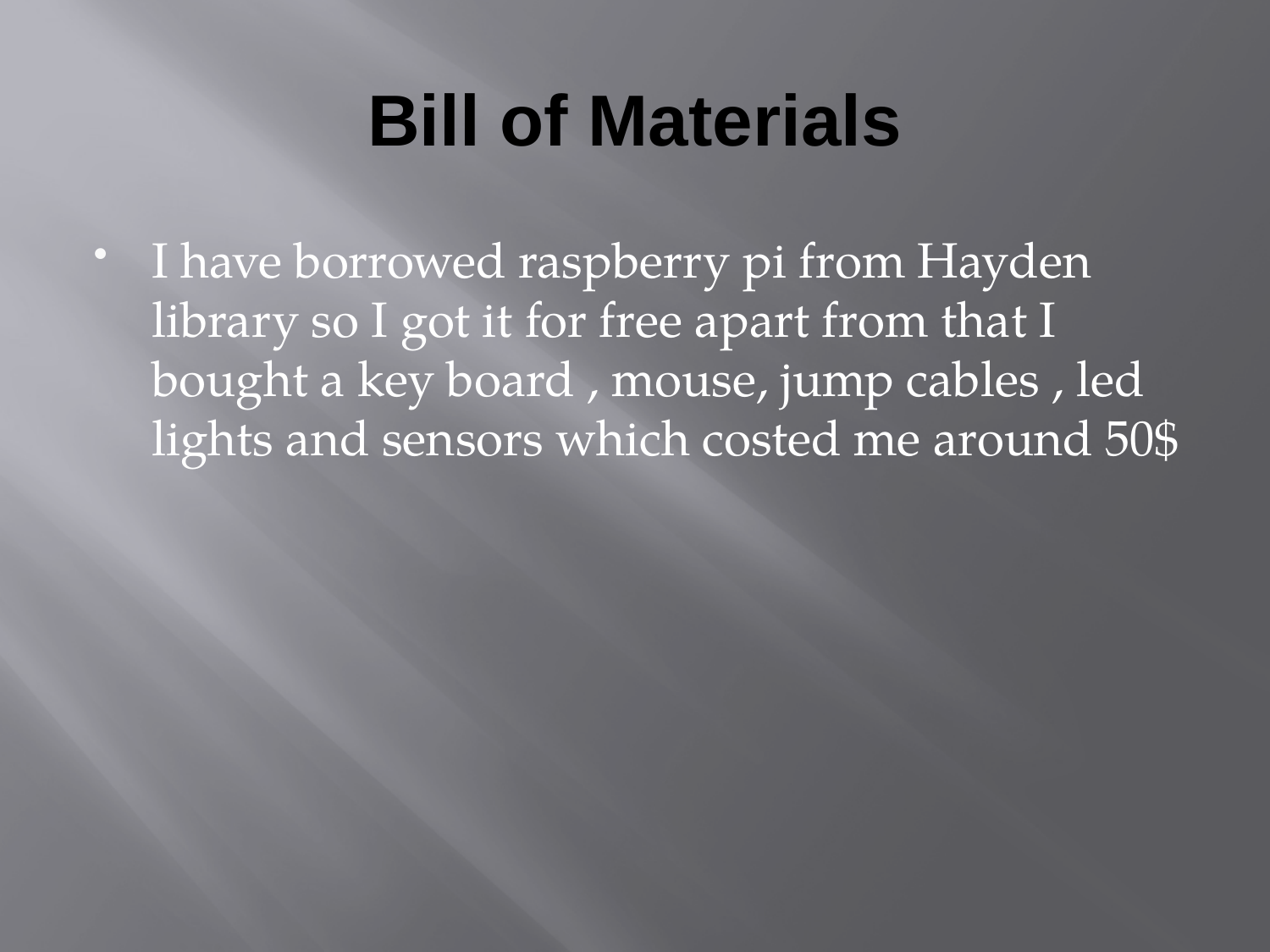

# Bill of Materials
I have borrowed raspberry pi from Hayden library so I got it for free apart from that I bought a key board , mouse, jump cables , led lights and sensors which costed me around 50$